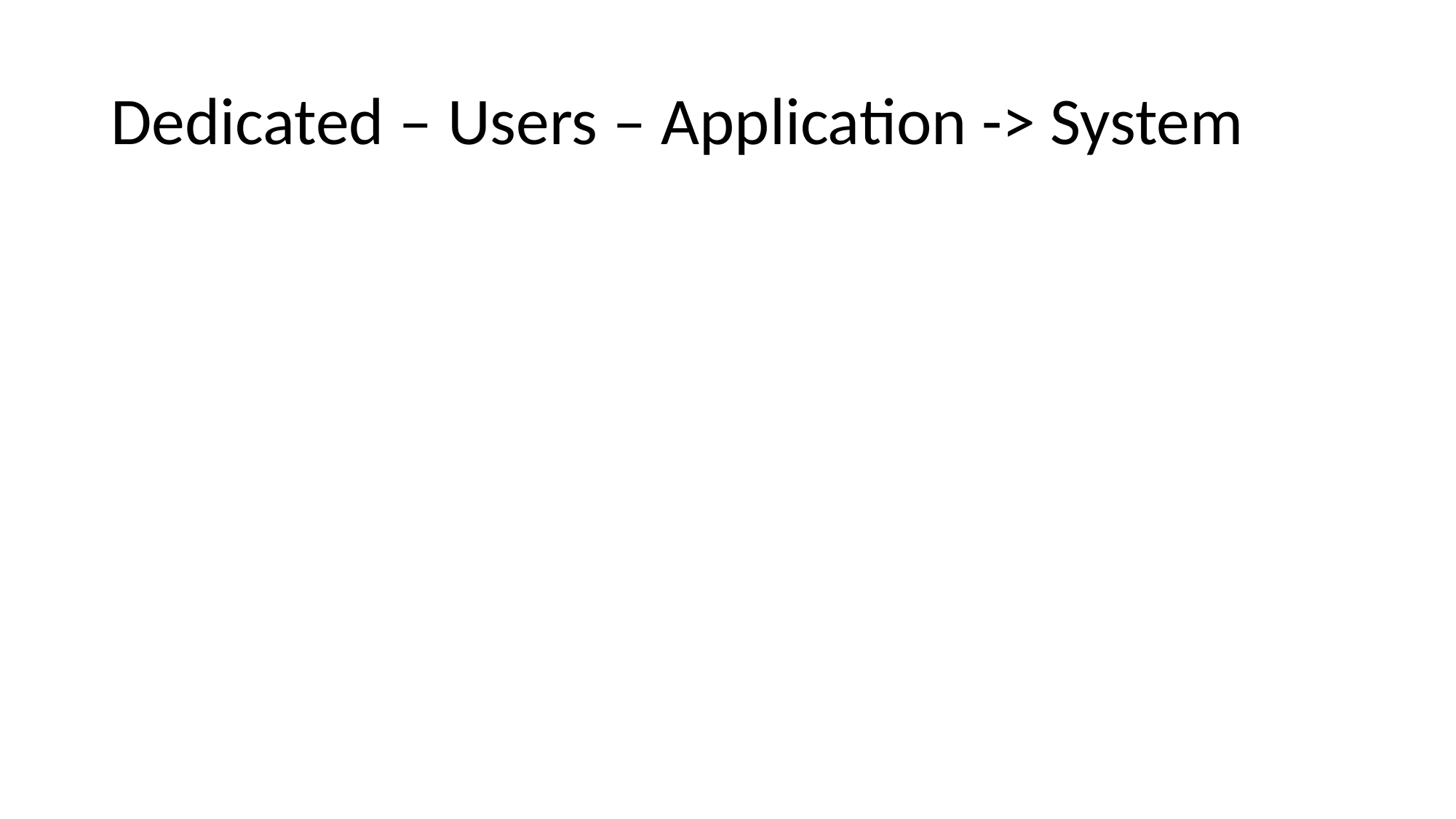

# Dedicated – Users – Application -> System